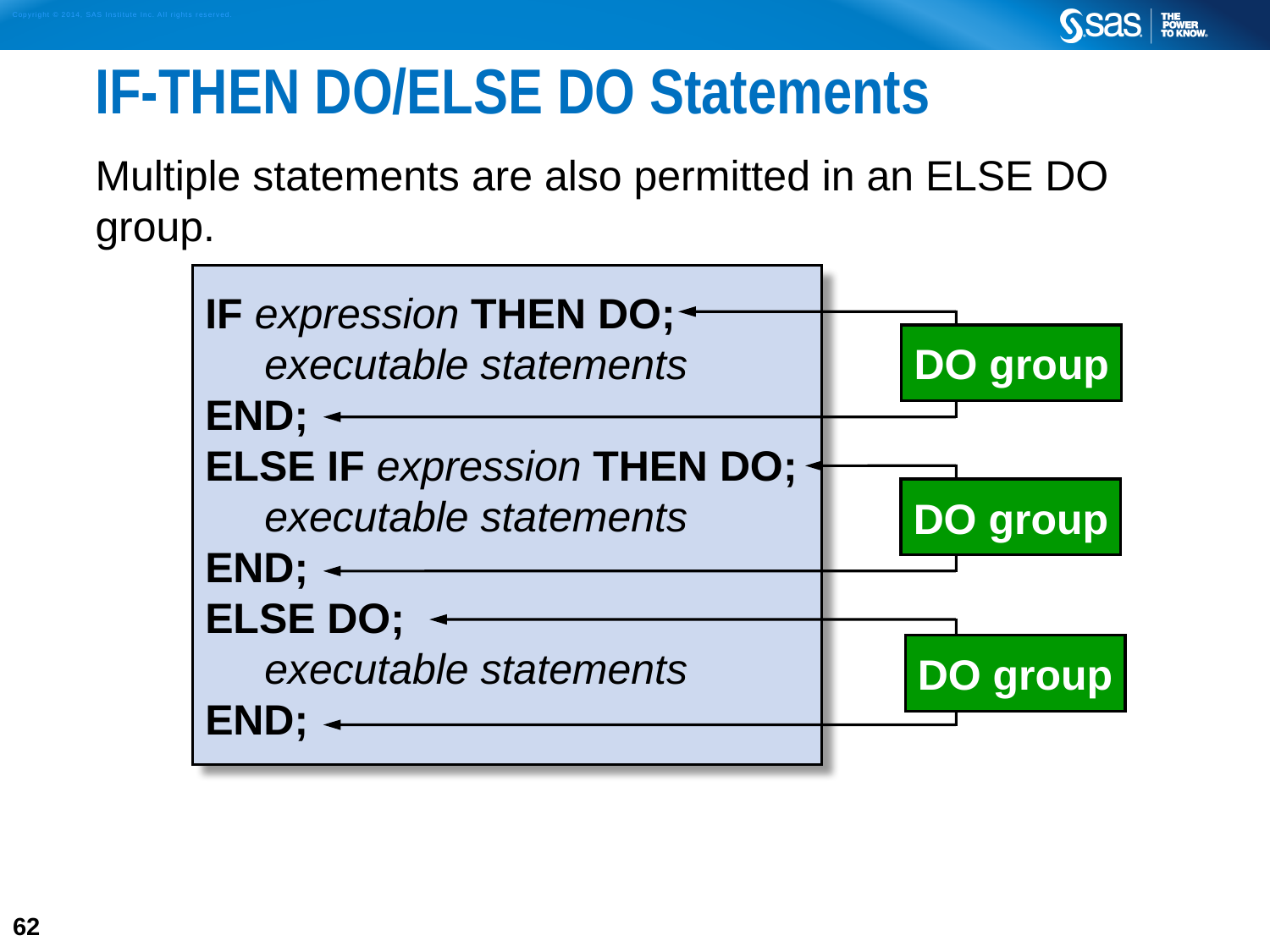

# IF-THEN DO/ELSE DO Statements
Multiple statements are also permitted in an ELSE DO group.
IF expression THEN DO;
     executable statements
END;
ELSE IF expression THEN DO;
     executable statements
END;
ELSE DO;
     executable statements
END;

DO group

DO group

DO group

62